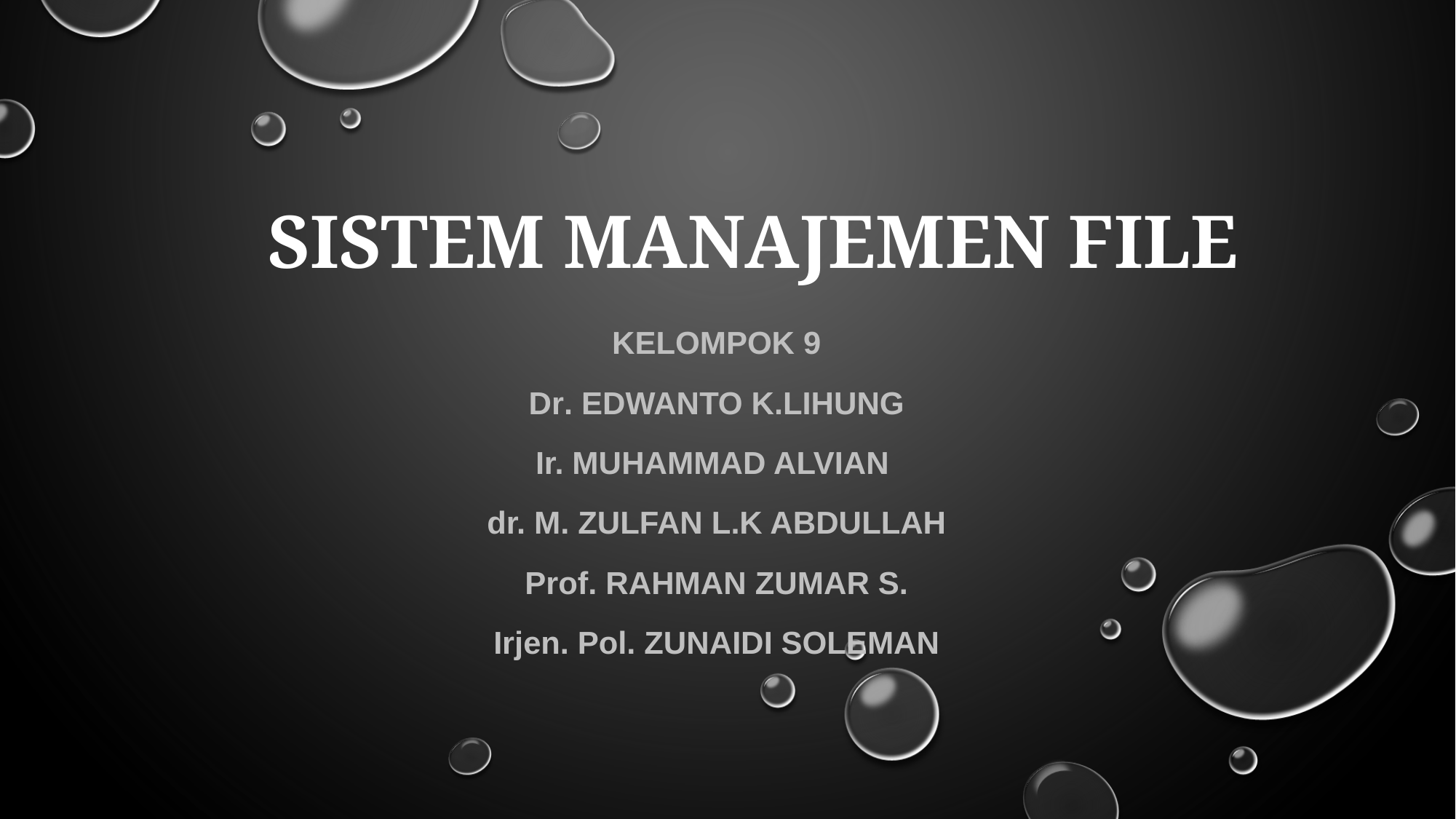

# Sistem manajemen file
Kelompok 9
Dr. Edwanto k.lihung
Ir. Muhammad Alvian
dr. m. Zulfan l.k Abdullah
Prof. Rahman zumar s.
Irjen. Pol. Zunaidi soleman